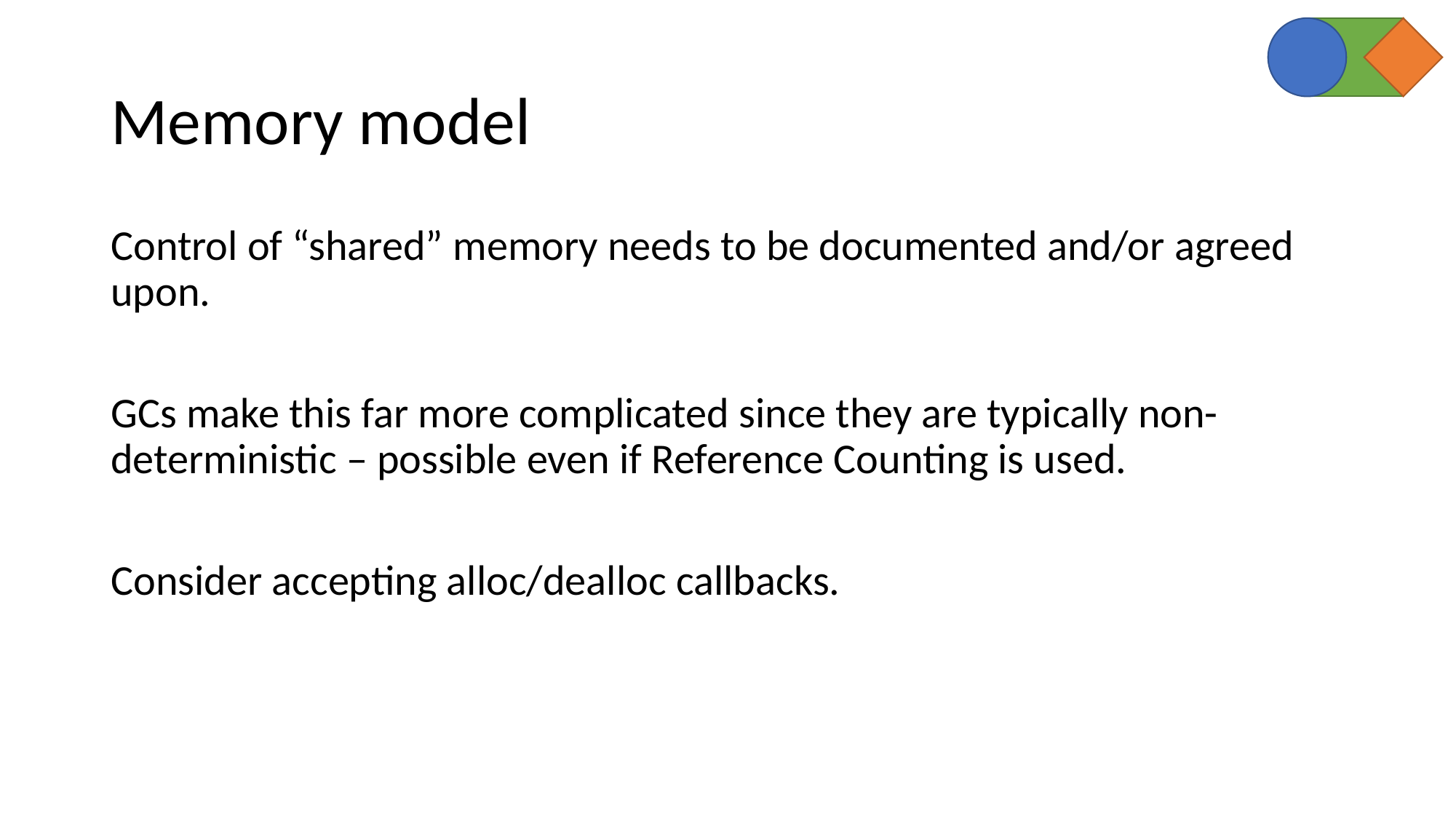

# Memory model
Control of “shared” memory needs to be documented and/or agreed upon.

GCs make this far more complicated since they are typically non-deterministic – possible even if Reference Counting is used.

Consider accepting alloc/dealloc callbacks.